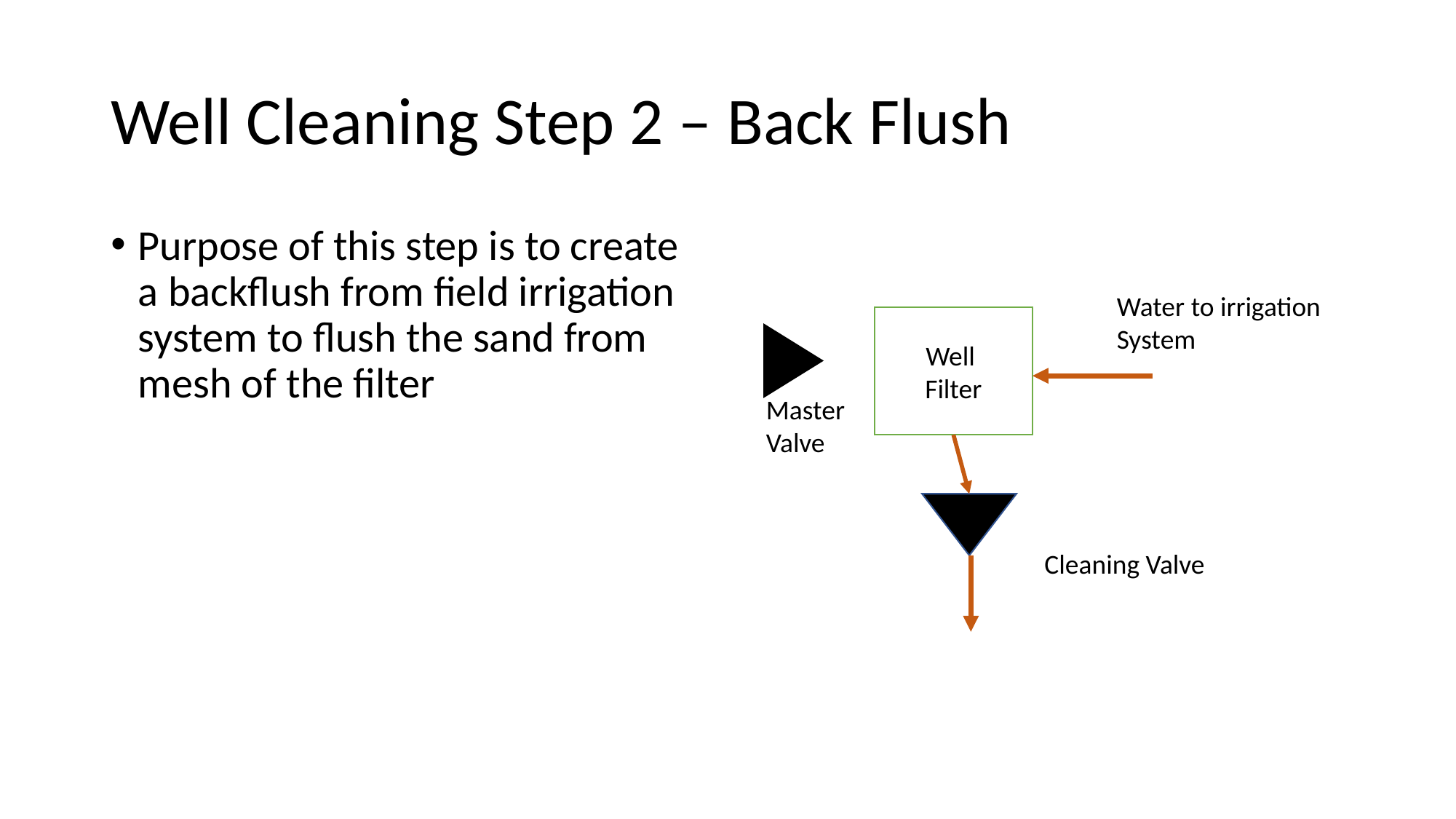

# Well Cleaning Step 2 – Back Flush
Purpose of this step is to create a backflush from field irrigation system to flush the sand from mesh of the filter

Water to irrigation
System
Well
Filter

Master
Valve

Cleaning Valve